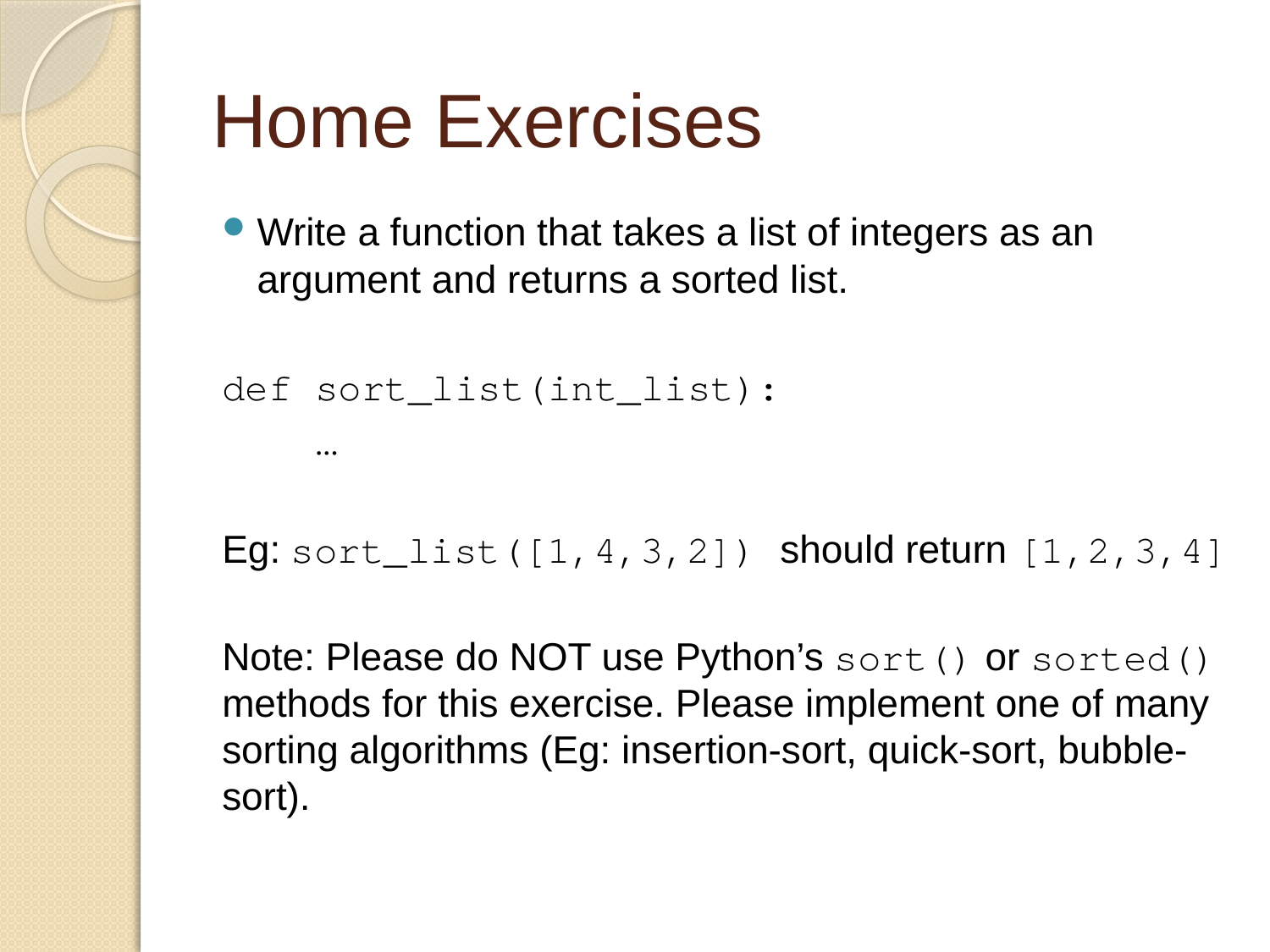

# Home Exercises
Write a function that takes a list of integers as an argument and returns a sorted list.

def sort_list(int_list):
    …

Eg: sort_list([1,4,3,2]) should return [1,2,3,4]

Note: Please do NOT use Python’s sort() or sorted() methods for this exercise. Please implement one of many sorting algorithms (Eg: insertion-sort, quick-sort, bubble-sort).